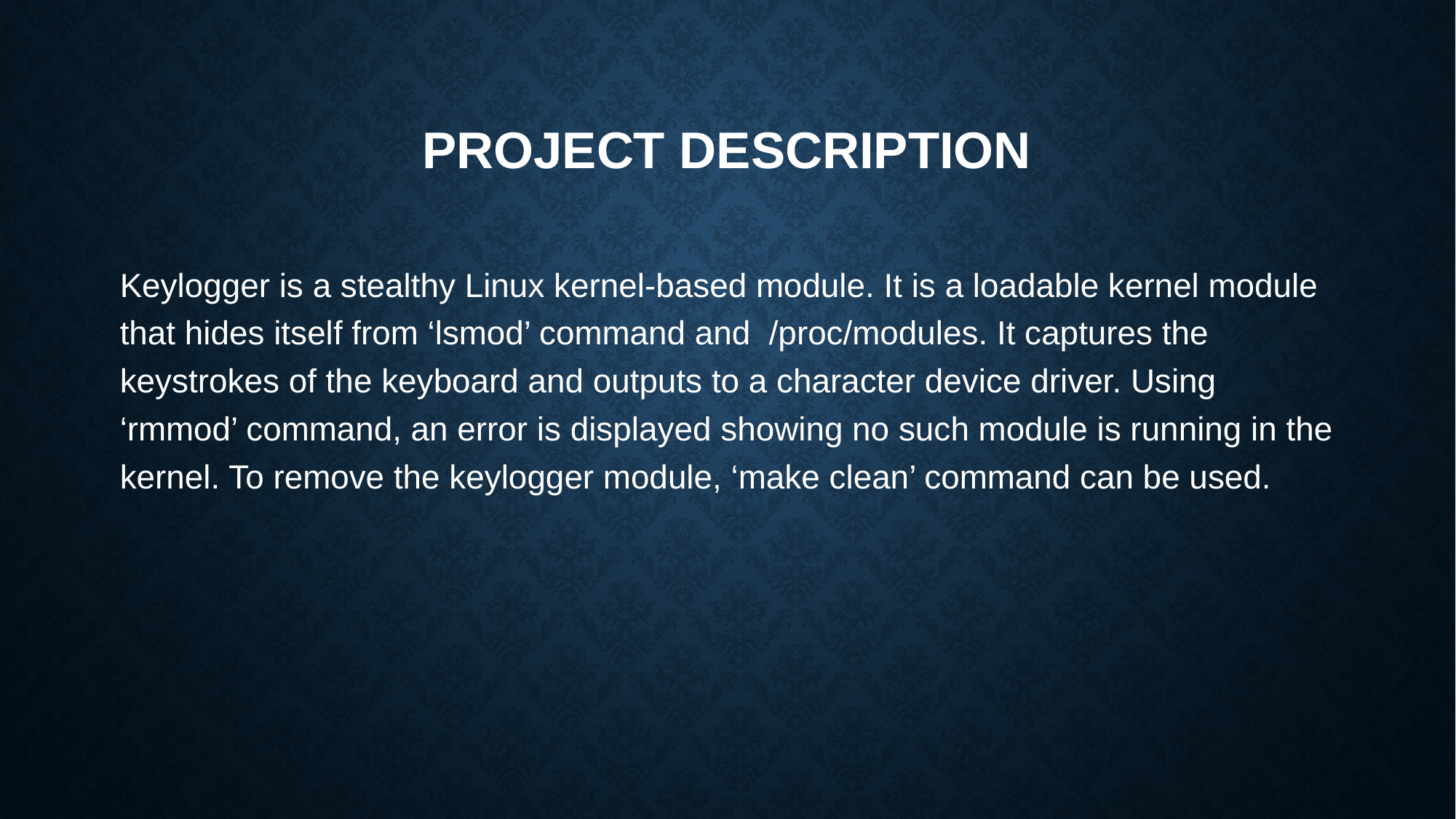

# PRojEcT DescRiption
Keylogger is a stealthy Linux kernel-based module. It is a loadable kernel module that hides itself from ‘lsmod’ command and  /proc/modules. It captures the keystrokes of the keyboard and outputs to a character device driver. Using ‘rmmod’ command, an error is displayed showing no such module is running in the kernel. To remove the keylogger module, ‘make clean’ command can be used.